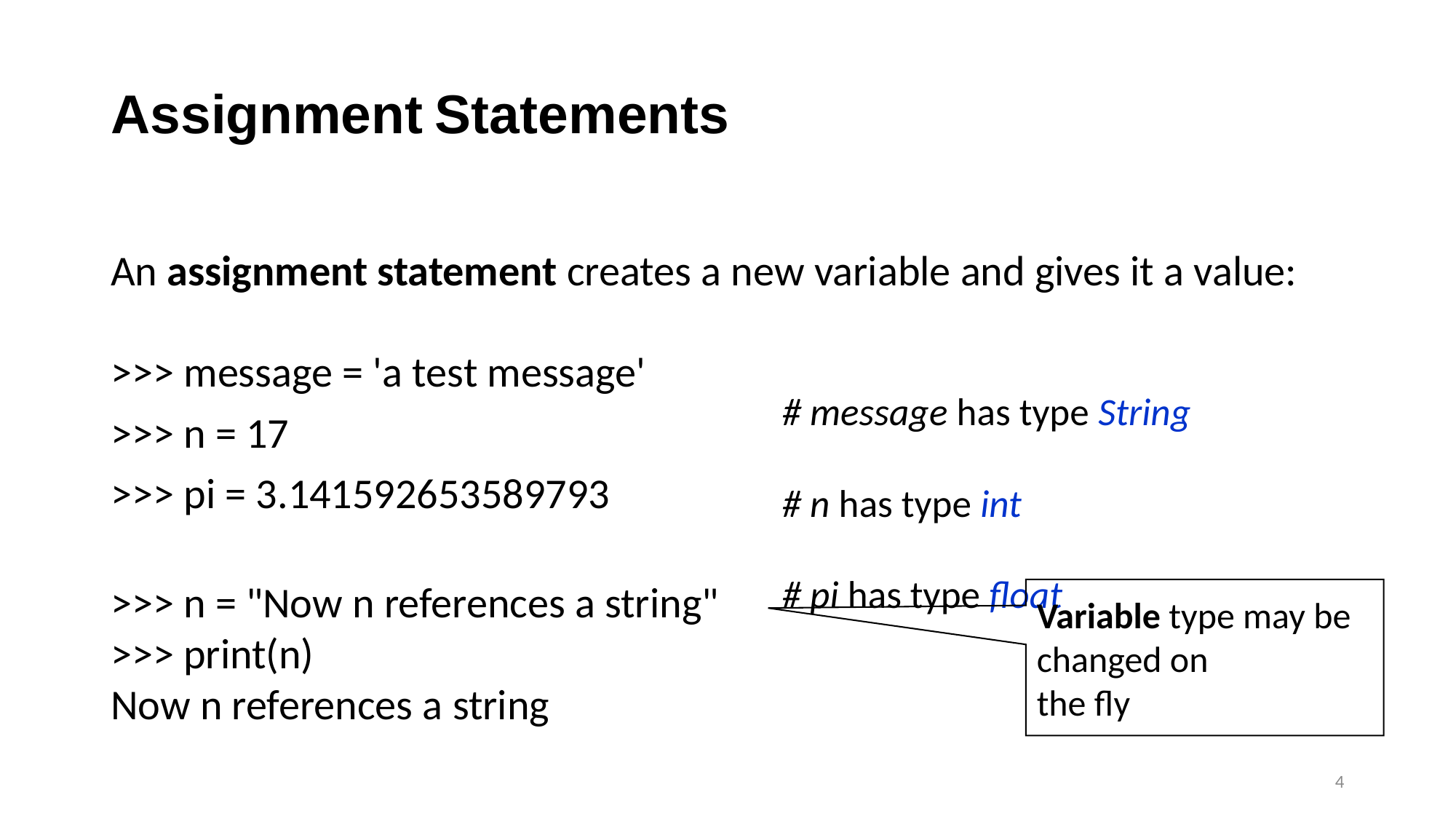

# Assignment Statements
An assignment statement creates a new variable and gives it a value:
# message has type String
# n has type int
# pi has type float

>>> message = 'a test message'
>>> n = 17
>>> pi = 3.141592653589793

>>> n = "Now n references a string"
>>> print(n)
Now n references a string
Variable type may be changed on
the fly
4